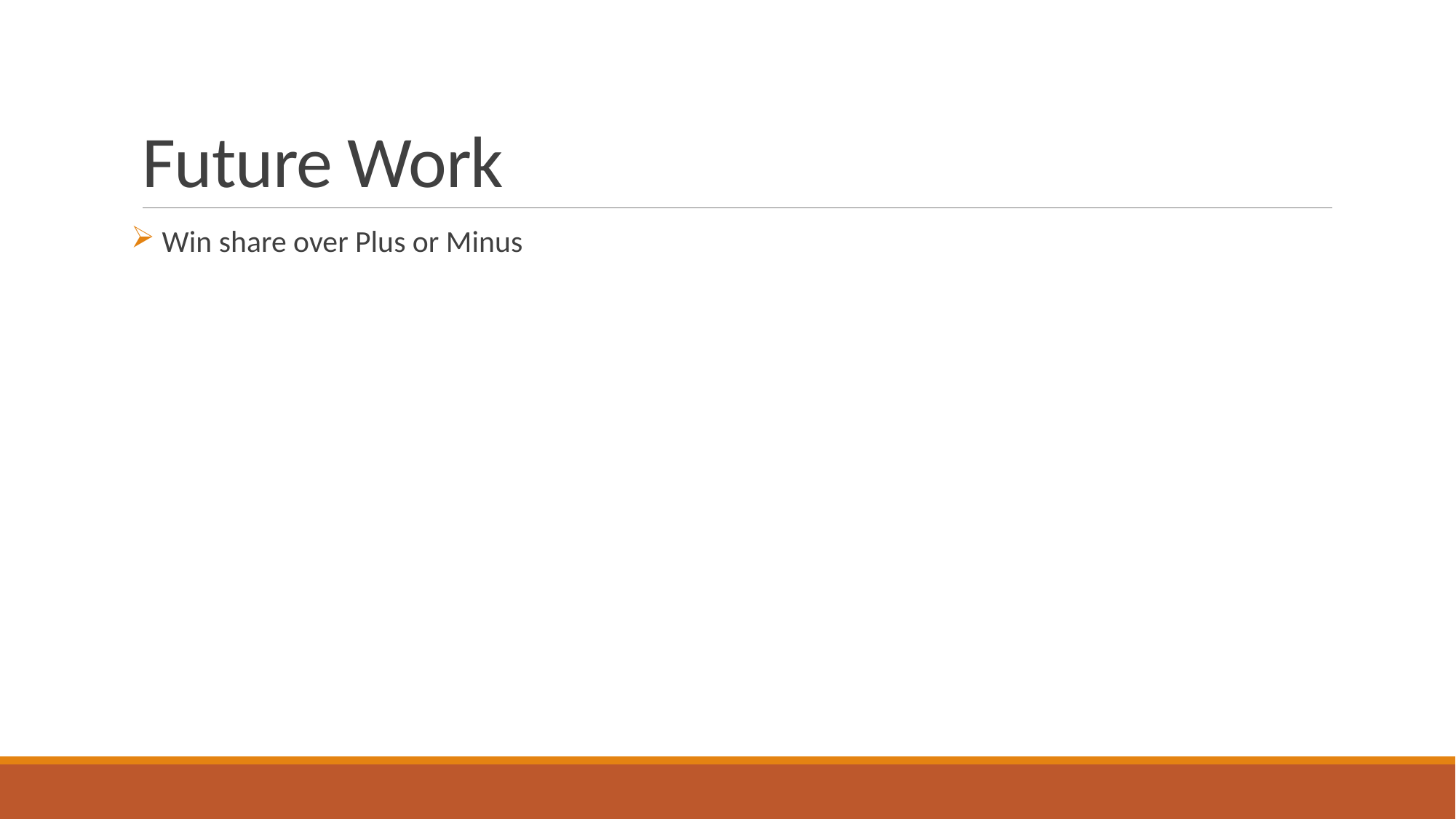

# Future Work
 Win share over Plus or Minus